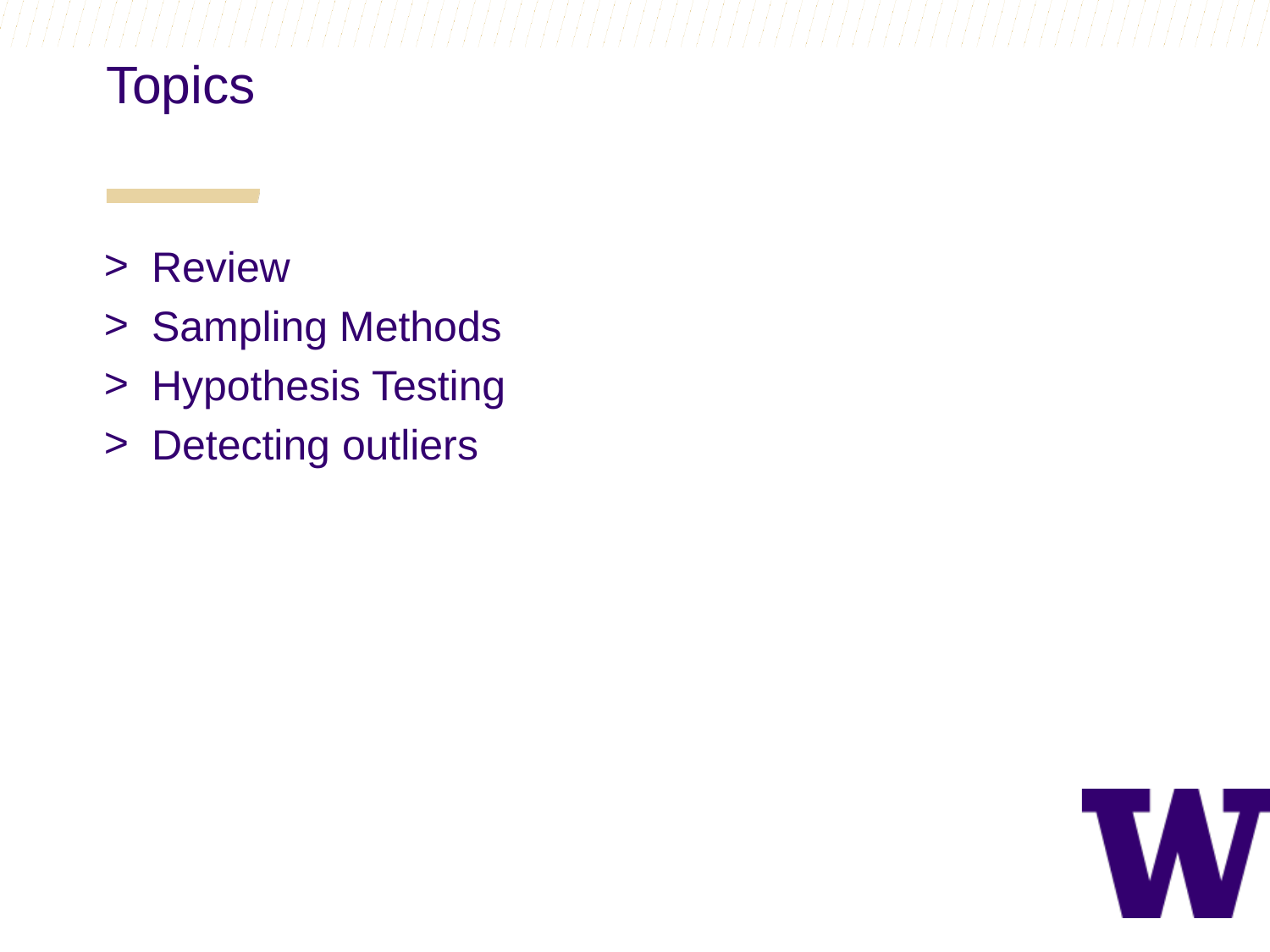

Topics
Review
Sampling Methods
Hypothesis Testing
Detecting outliers